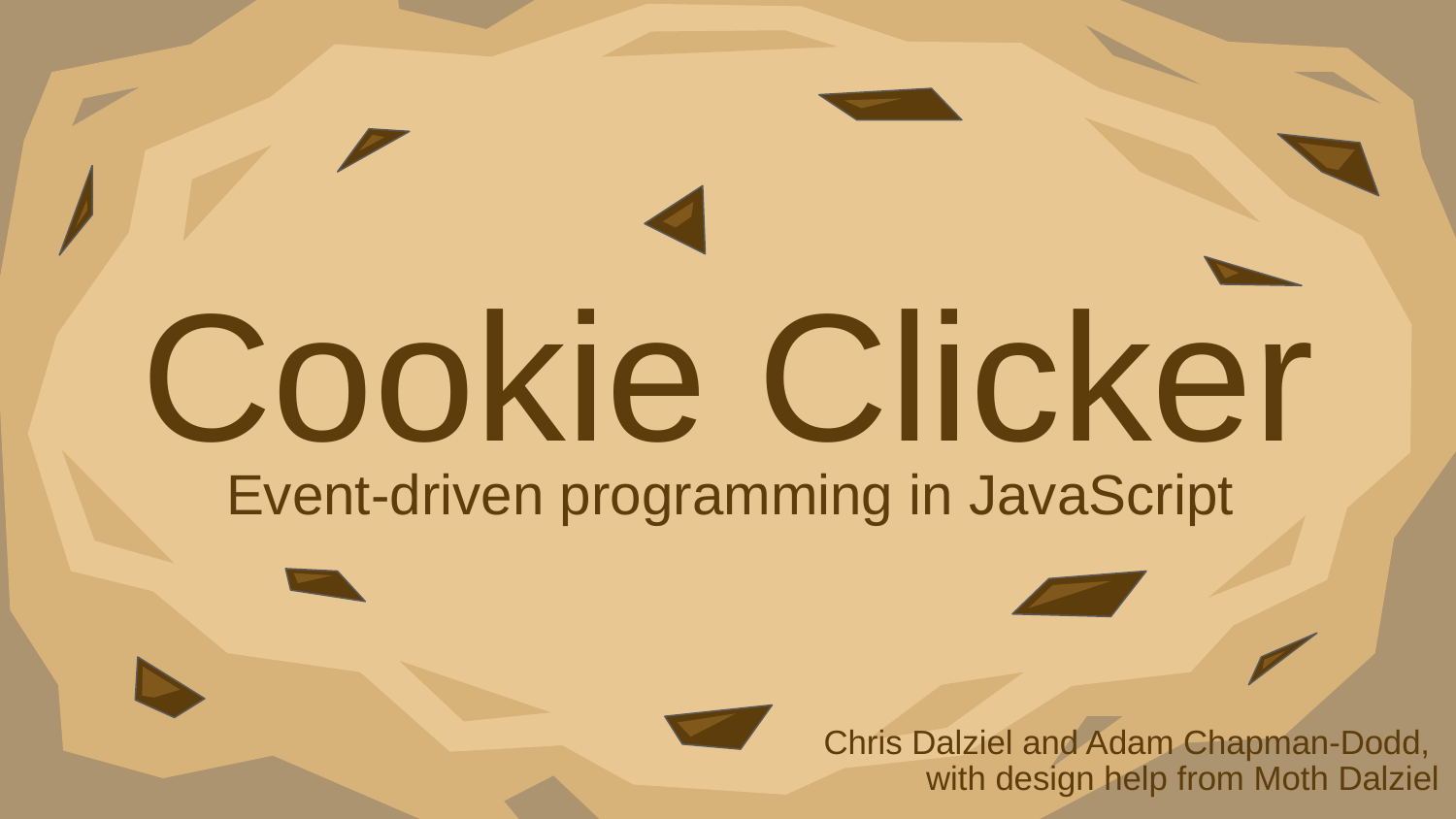

# Cookie Clicker
Event-driven programming in JavaScript

Chris Dalziel and Adam Chapman-Dodd,
with design help from Moth Dalziel